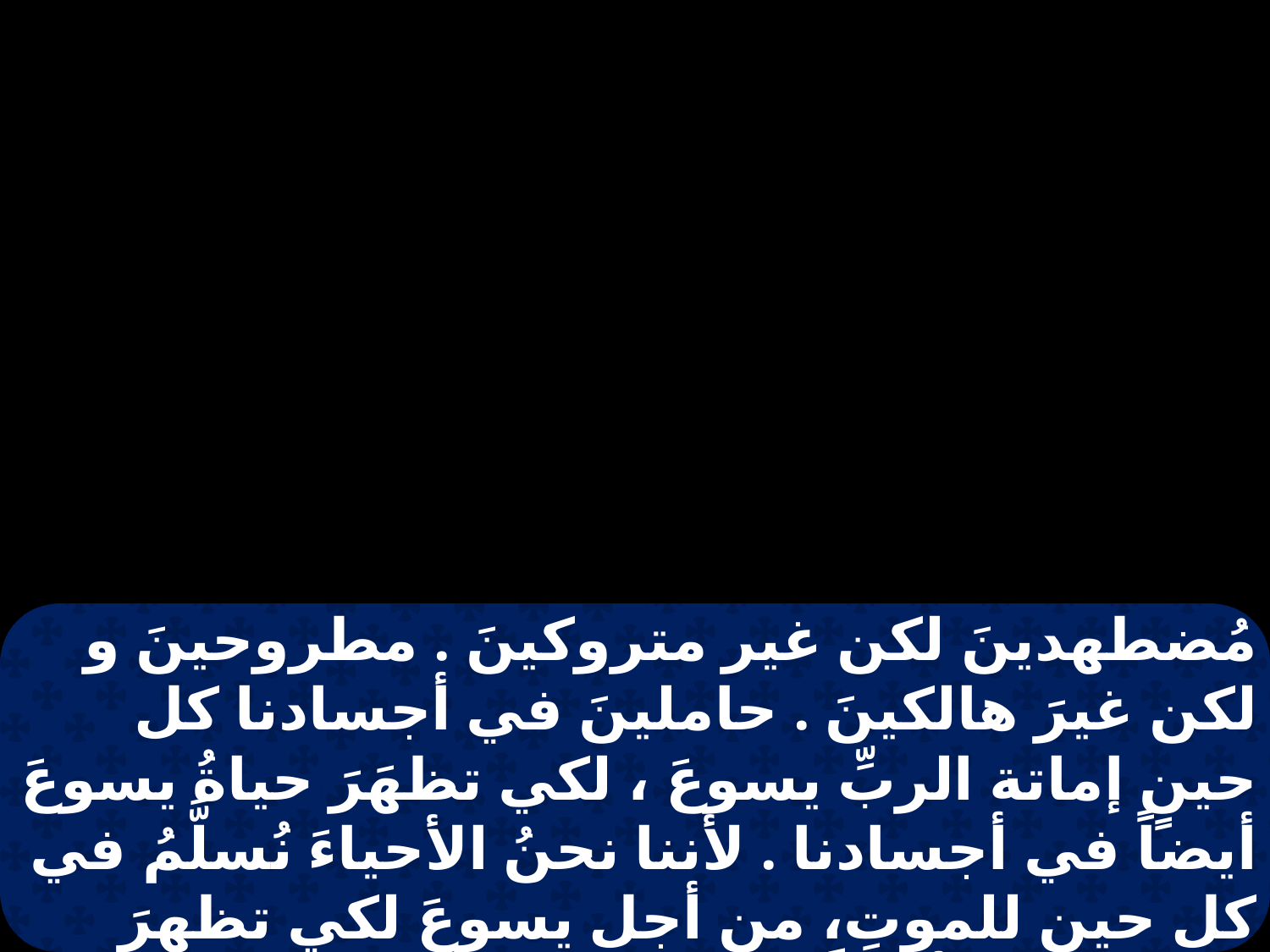

مُضطهدينَ لكن غير متروكينَ . مطروحينَ و لكن غيرَ هالكينَ . حاملينَ في أجسادنا كل حينٍ إماتة الربِّ يسوعَ ، لكي تظهَرَ حياةُ يسوعَ أيضاً في أجسادنا . لأننا نحنُ الأحياءَ نُسلَّمُ في كل حينٍ للموتِ، من أجل يسوعَ لكي تظهرَ حياةُ يسوعَ أيضاً في جسدنا المائتِ .